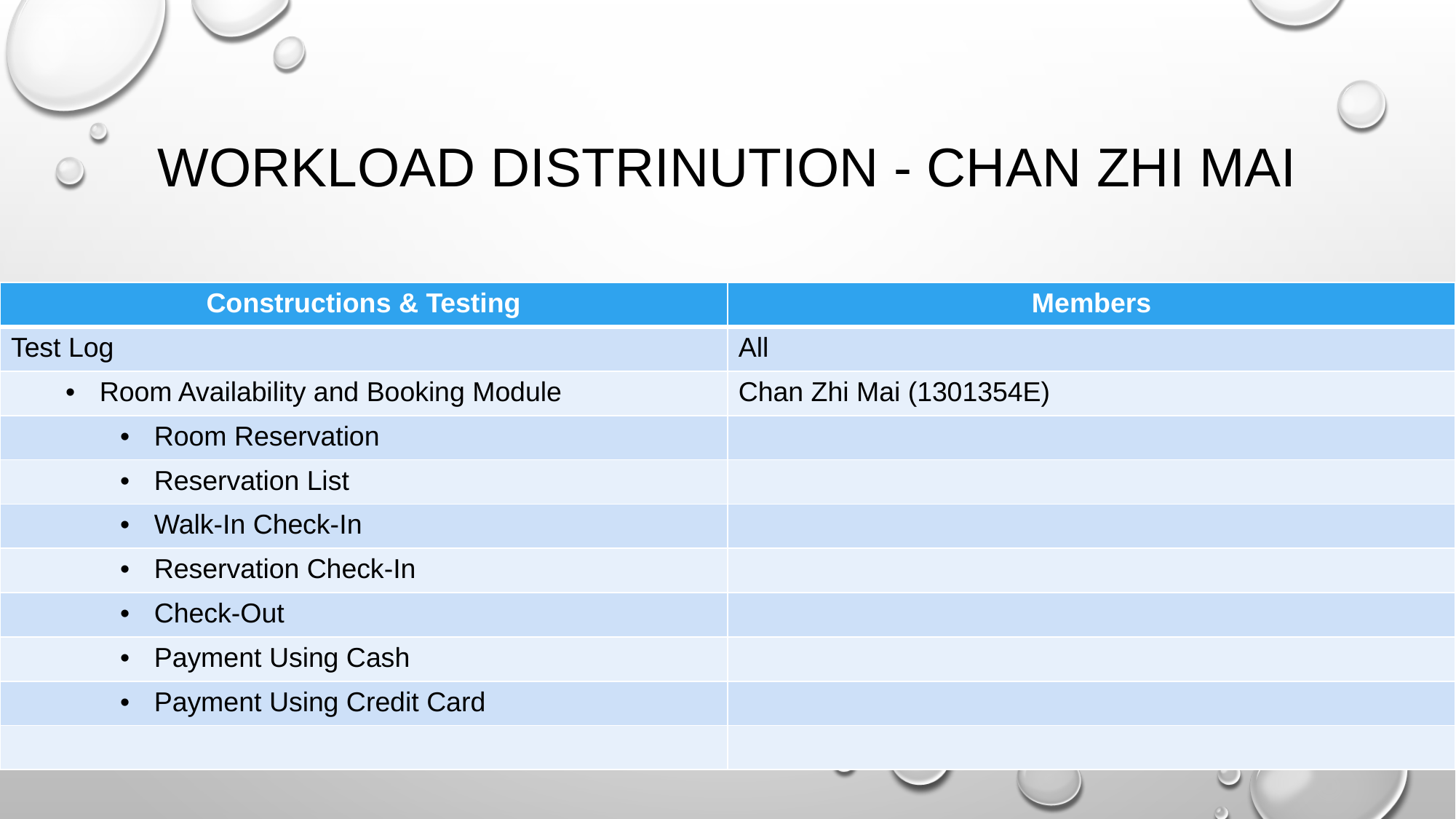

# Workload Distrinution - Chan Zhi Mai
| Constructions & Testing | Members |
| --- | --- |
| Test Log | All |
| Room Availability and Booking Module | Chan Zhi Mai (1301354E) |
| Room Reservation |  |
| Reservation List |  |
| Walk-In Check-In |  |
| Reservation Check-In |  |
| Check-Out |  |
| Payment Using Cash |  |
| Payment Using Credit Card |  |
|  |  |